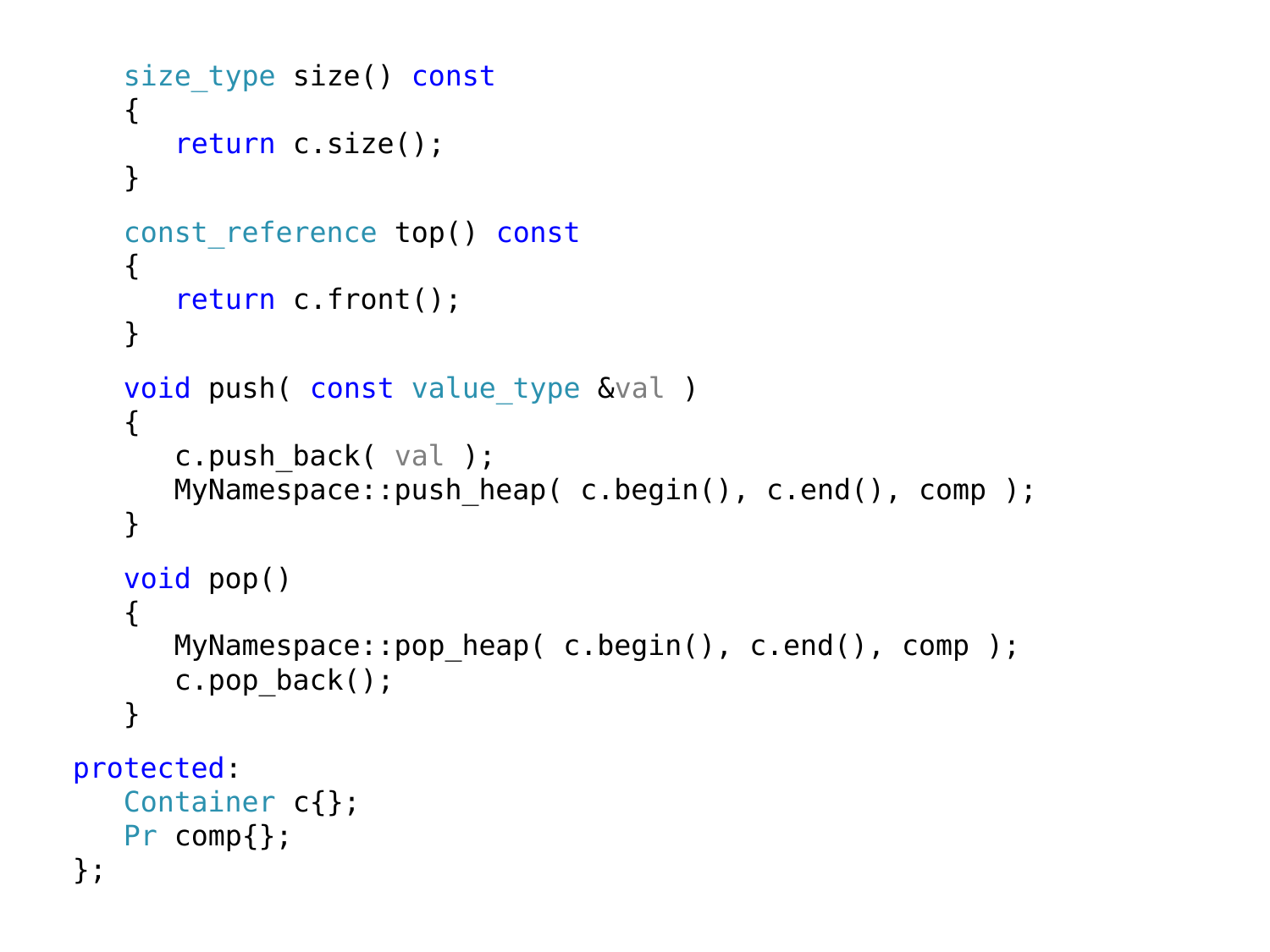

size_type size() const
   {
      return c.size();
   }
   const_reference top() const
   {
      return c.front();
   }
   void push( const value_type &val )
   {
      c.push_back( val );
      MyNamespace::push_heap( c.begin(), c.end(), comp );
   }
   void pop()
   {
      MyNamespace::pop_heap( c.begin(), c.end(), comp );
      c.pop_back();
   }
protected:
   Container c{};
   Pr comp{};
};